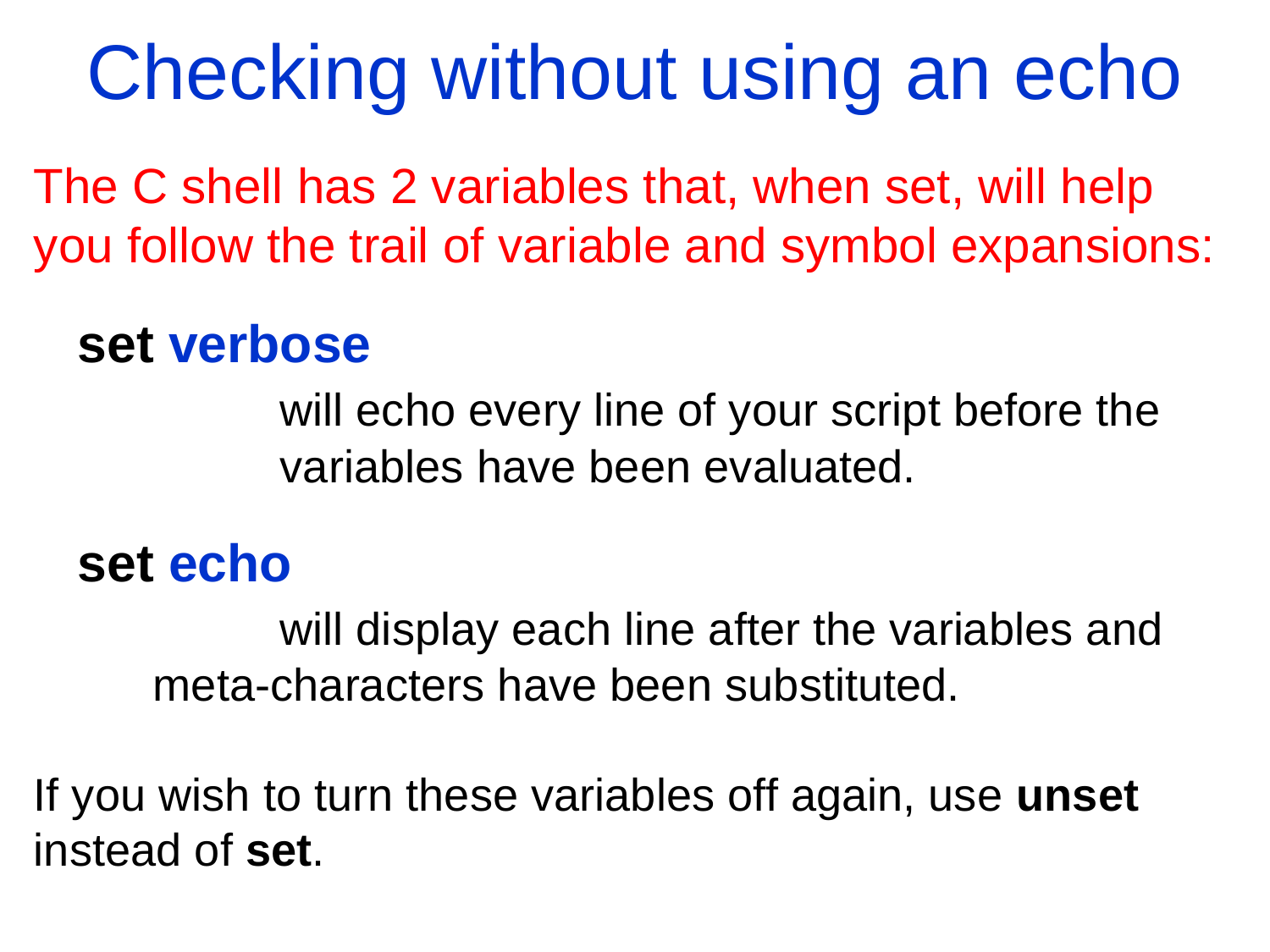

Checking without using an echo
The C shell has 2 variables that, when set, will help
you follow the trail of variable and symbol expansions:
   set verbose
	will echo every line of your script before the 	variables have been evaluated.
   set echo
	will display each line after the variables and meta-characters have been substituted.

If you wish to turn these variables off again, use unset
instead of set.